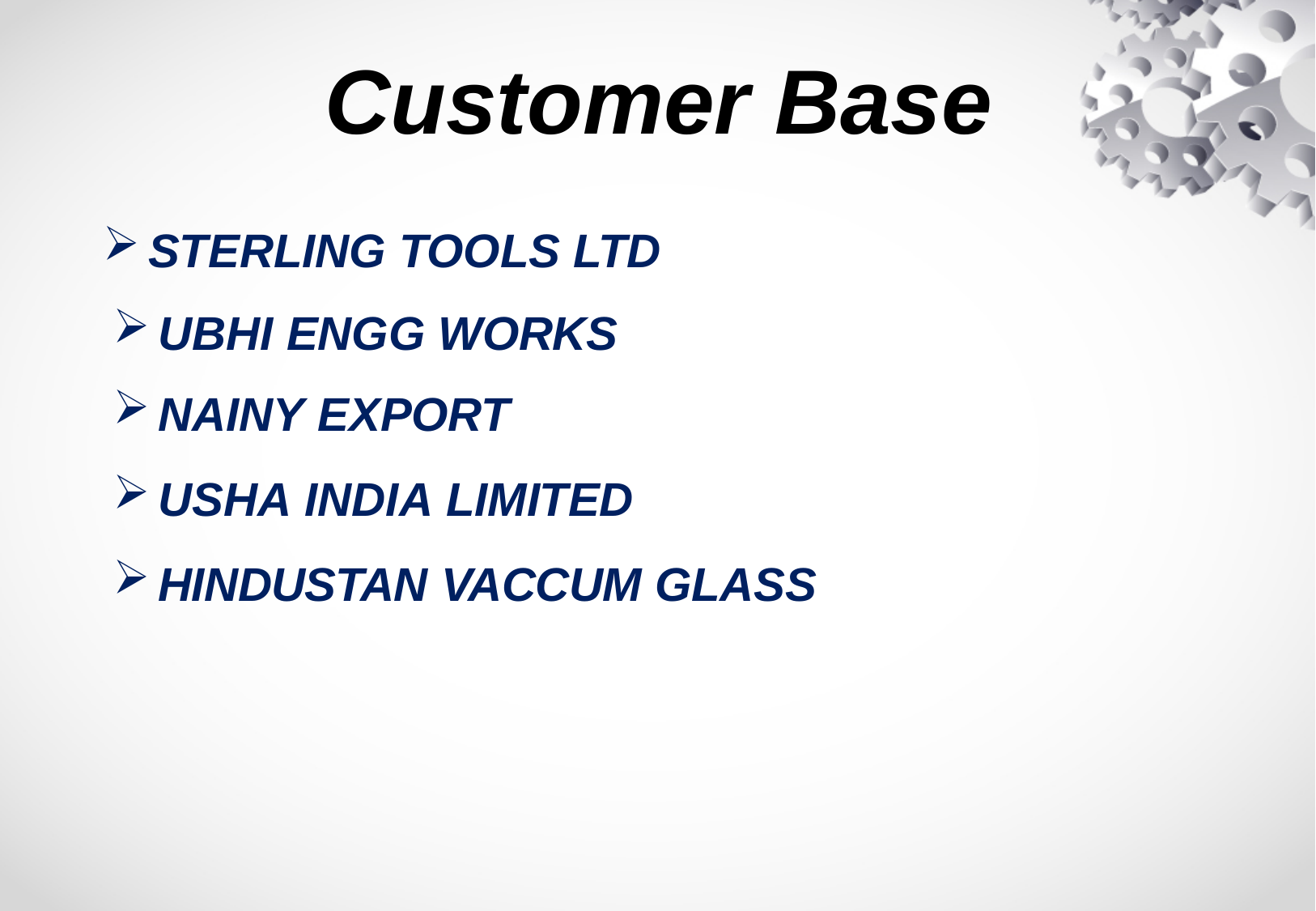

# Customer Base
STERLING TOOLS LTD
UBHI ENGG WORKS
NAINY EXPORT
USHA INDIA LIMITED
HINDUSTAN VACCUM GLASS